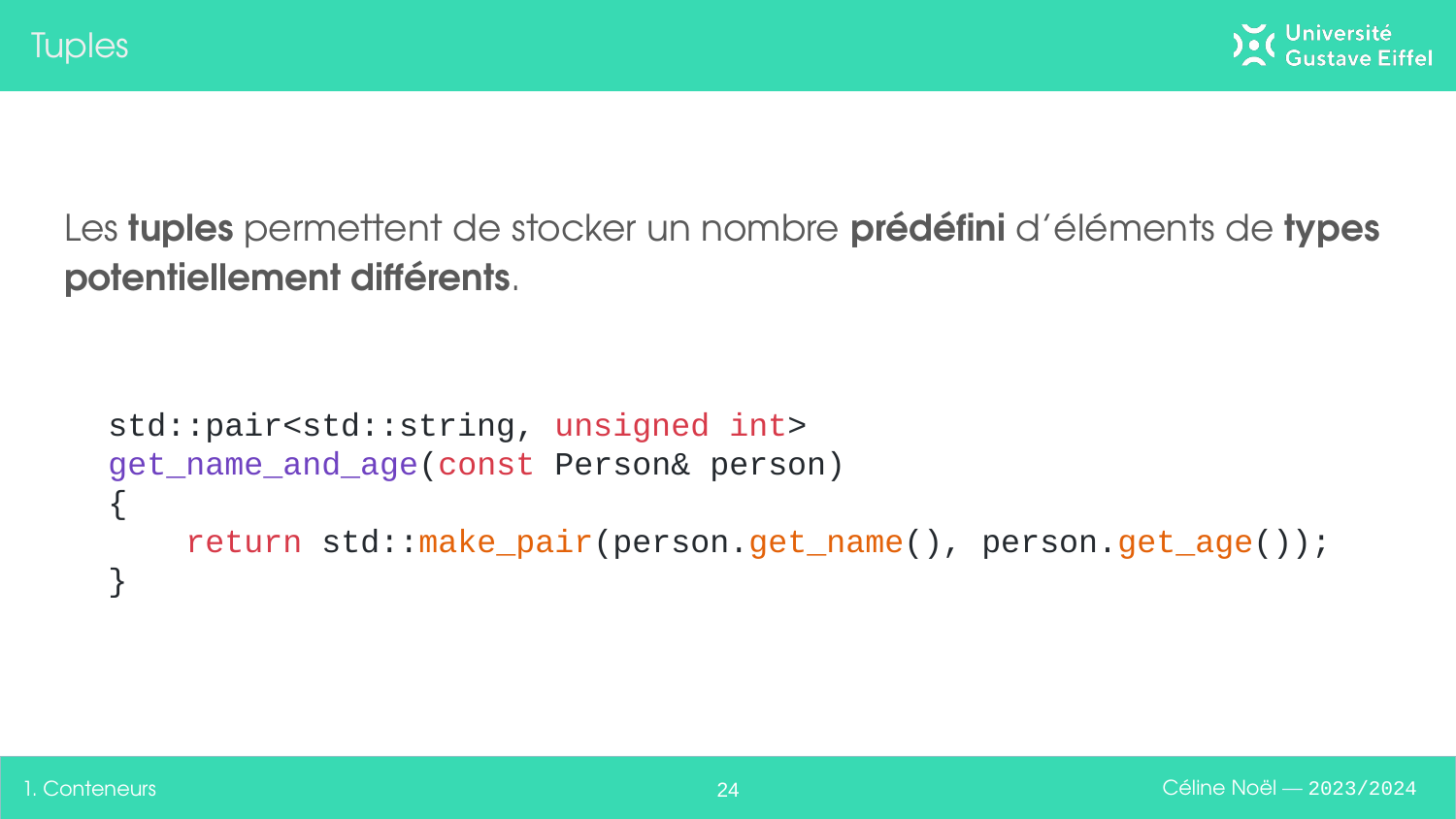

# Tuples
Les tuples permettent de stocker un nombre prédéfini d’éléments de types potentiellement différents.

std::pair<std::string, unsigned int>
get_name_and_age(const Person& person)
{
    return std::make_pair(person.get_name(), person.get_age());
}
1. Conteneurs
24